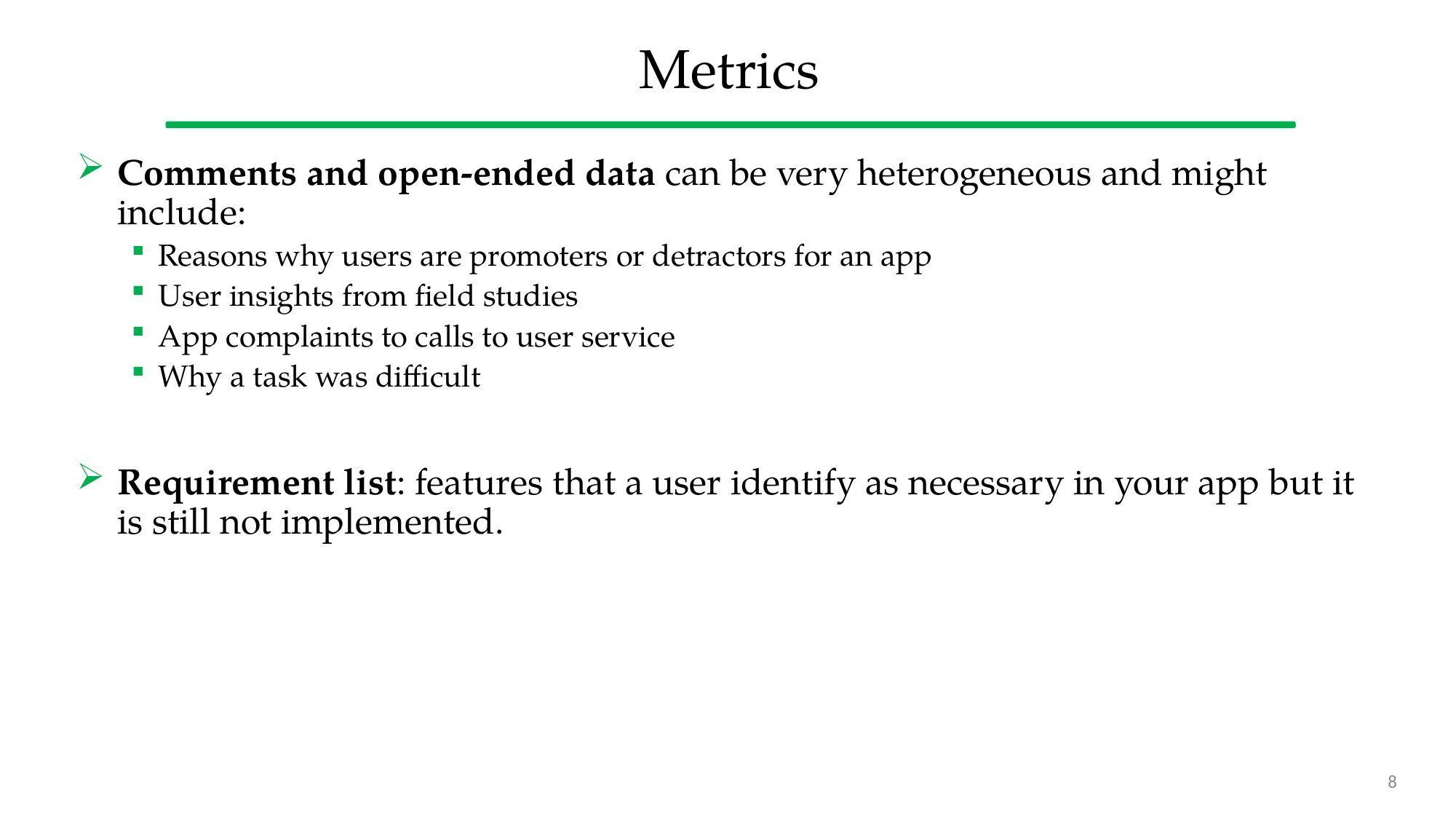

# Metrics
Comments and open-ended data can be very heterogeneous and might include:
Reasons why users are promoters or detractors for an app
User insights from field studies
App complaints to calls to user service
Why a task was difficult

Requirement list: features that a user identify as necessary in your app but it is still not implemented.

8